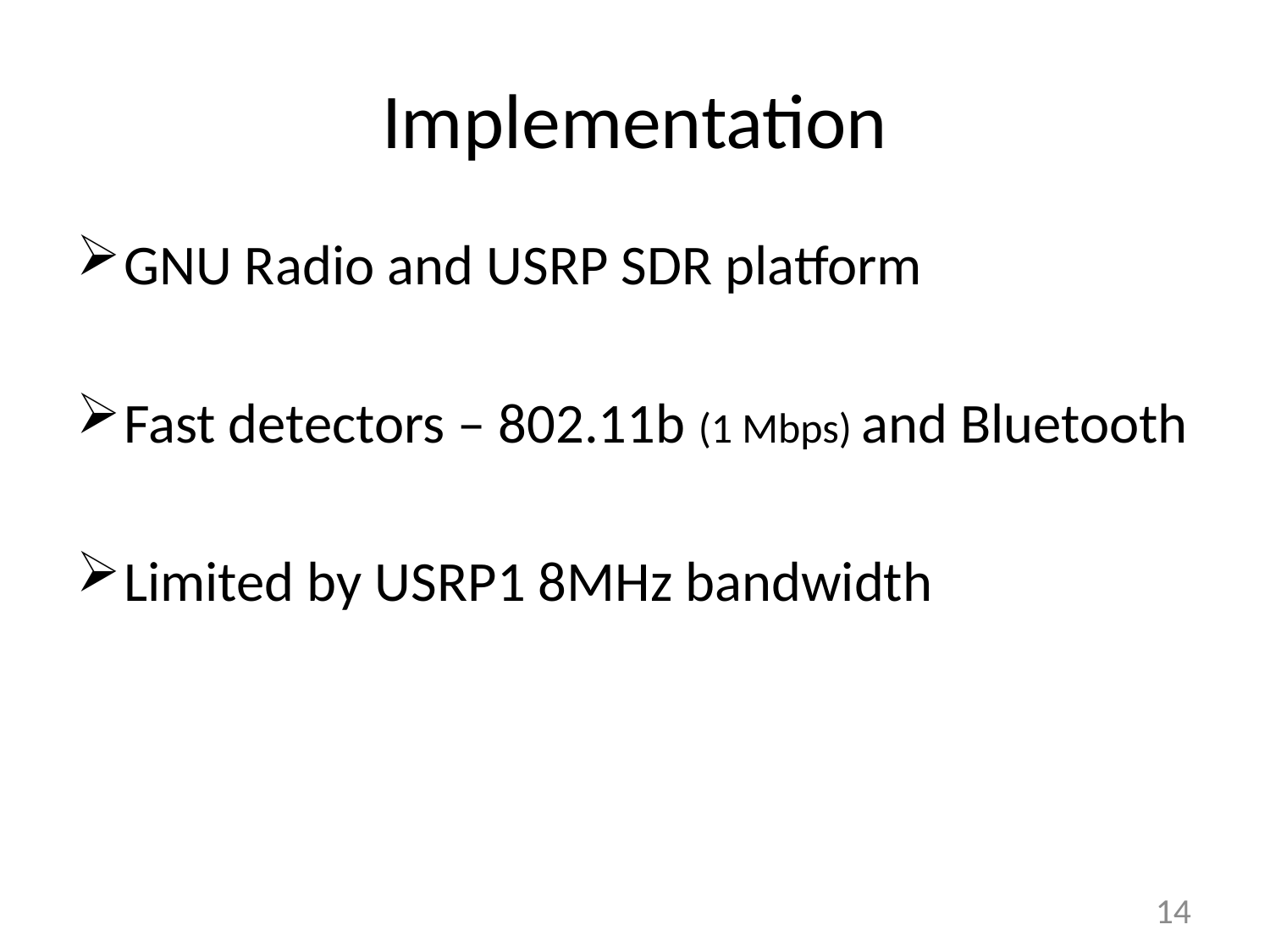

# Implementation
GNU Radio and USRP SDR platform

Fast detectors – 802.11b (1 Mbps) and Bluetooth

Limited by USRP1 8MHz bandwidth
14